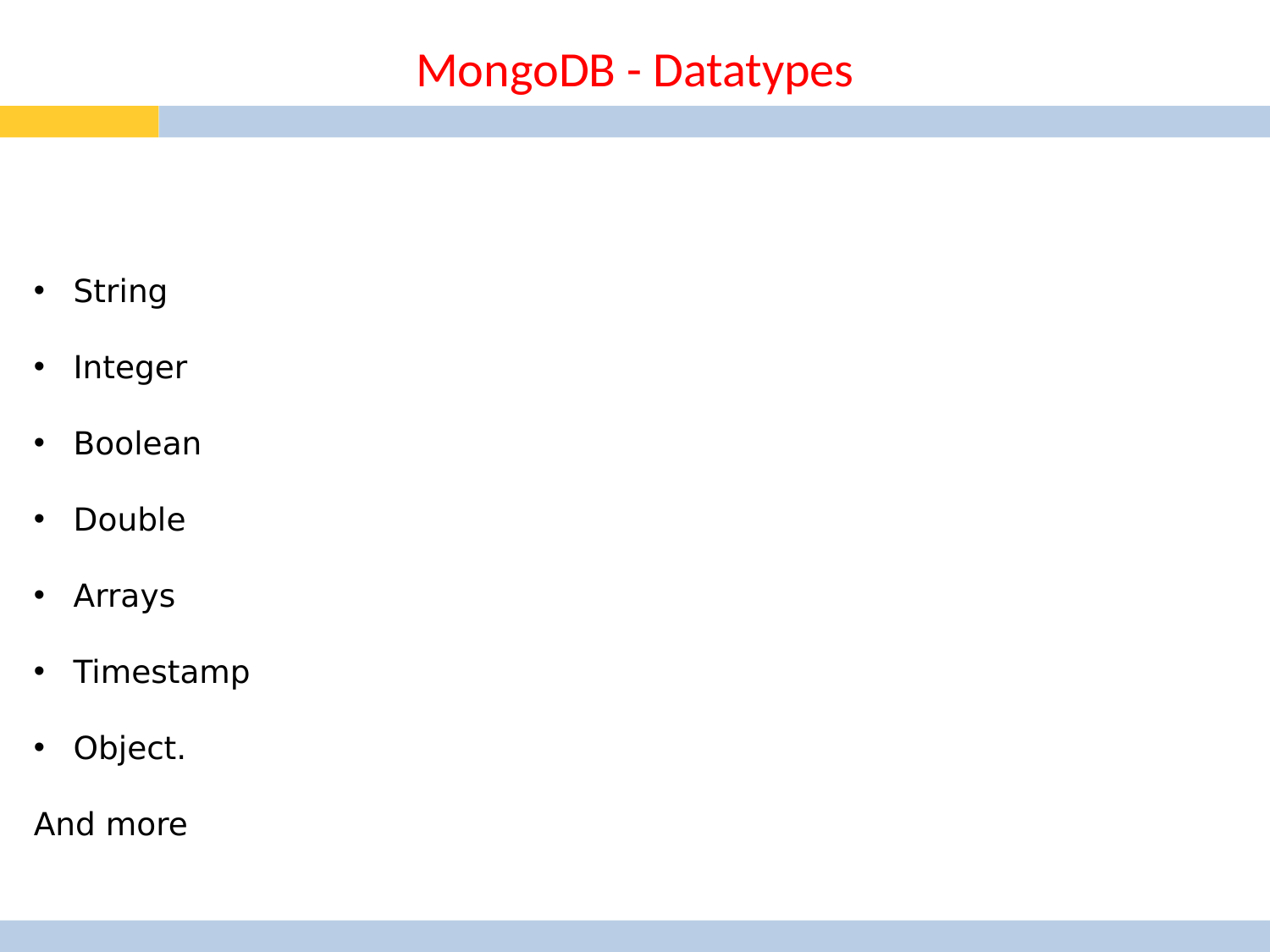

# MongoDB - Datatypes
String

Integer

Boolean

Double

Arrays

Timestamp

Object.

And more